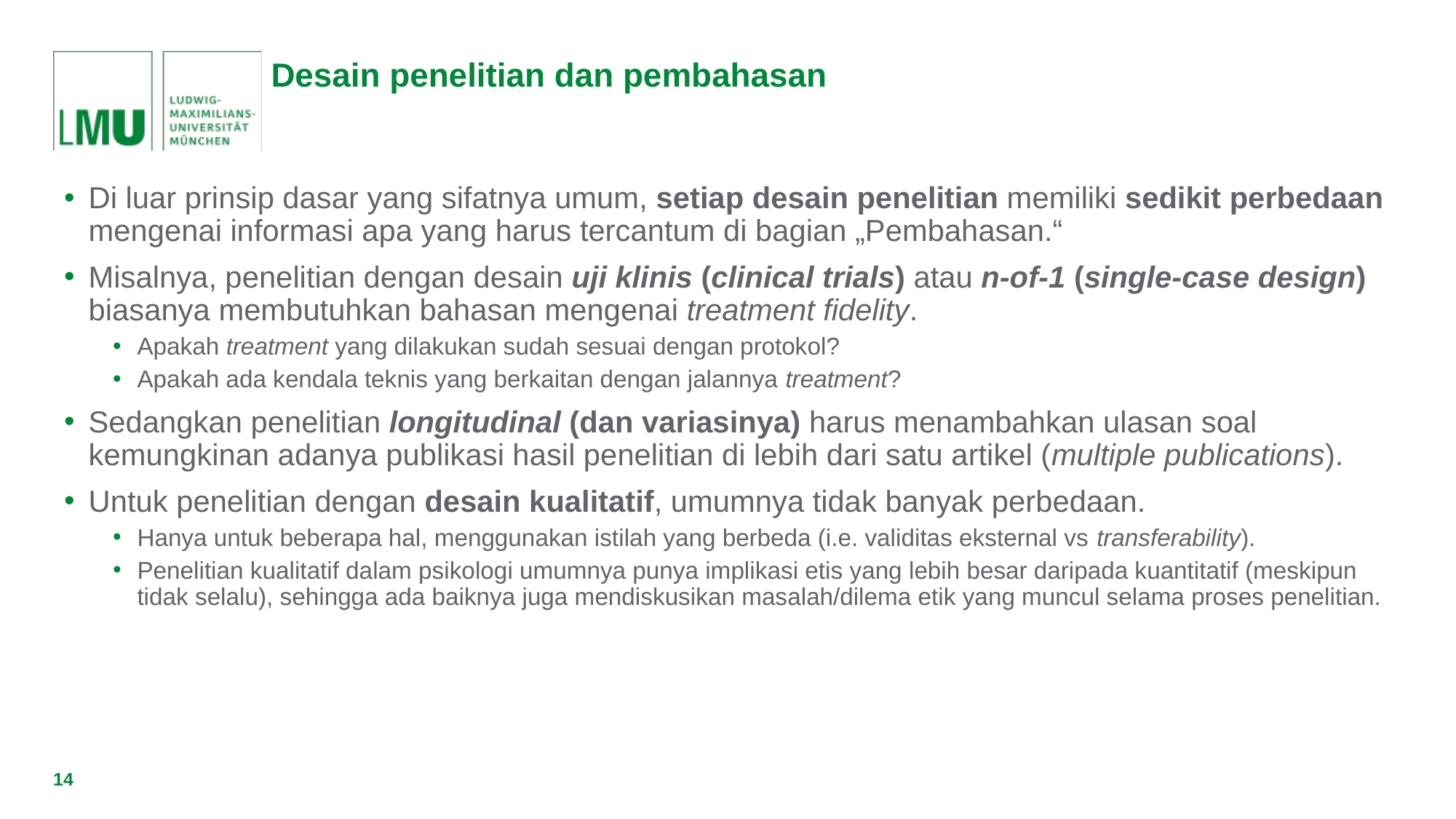

# Desain penelitian dan pembahasan
Di luar prinsip dasar yang sifatnya umum, setiap desain penelitian memiliki sedikit perbedaan mengenai informasi apa yang harus tercantum di bagian „Pembahasan.“
Misalnya, penelitian dengan desain uji klinis (clinical trials) atau n-of-1 (single-case design) biasanya membutuhkan bahasan mengenai treatment fidelity.
Apakah treatment yang dilakukan sudah sesuai dengan protokol?
Apakah ada kendala teknis yang berkaitan dengan jalannya treatment?
Sedangkan penelitian longitudinal (dan variasinya) harus menambahkan ulasan soal kemungkinan adanya publikasi hasil penelitian di lebih dari satu artikel (multiple publications).
Untuk penelitian dengan desain kualitatif, umumnya tidak banyak perbedaan.
Hanya untuk beberapa hal, menggunakan istilah yang berbeda (i.e. validitas eksternal vs transferability).
Penelitian kualitatif dalam psikologi umumnya punya implikasi etis yang lebih besar daripada kuantitatif (meskipun tidak selalu), sehingga ada baiknya juga mendiskusikan masalah/dilema etik yang muncul selama proses penelitian.
14